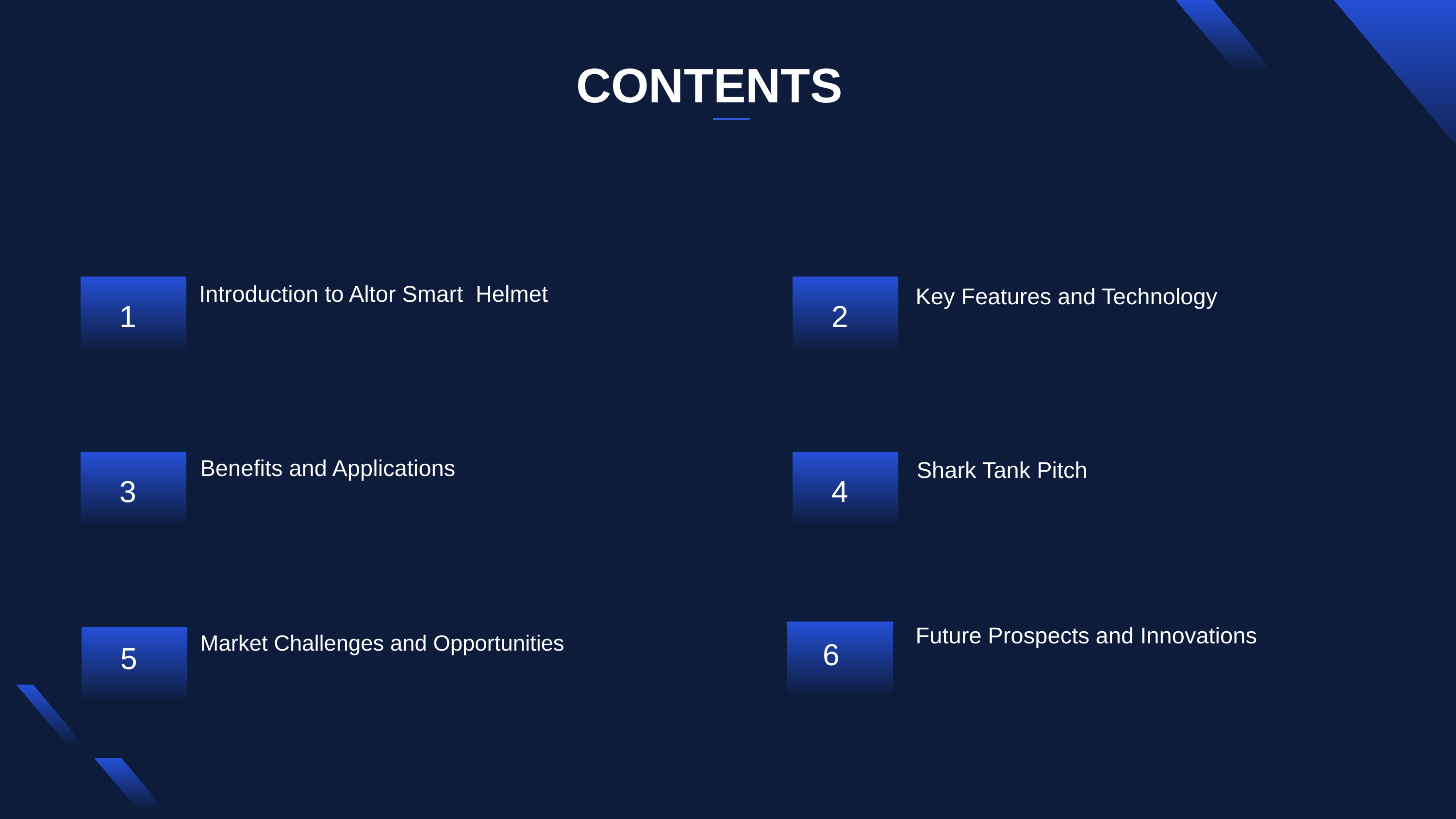

CONTENTS

Introduction to Altor Smart  Helmet

Key Features and Technology
1
2

Benefits and Applications
Shark Tank Pitch
3
4
Future Prospects and Innovations

Market Challenges and Opportunities
6
5